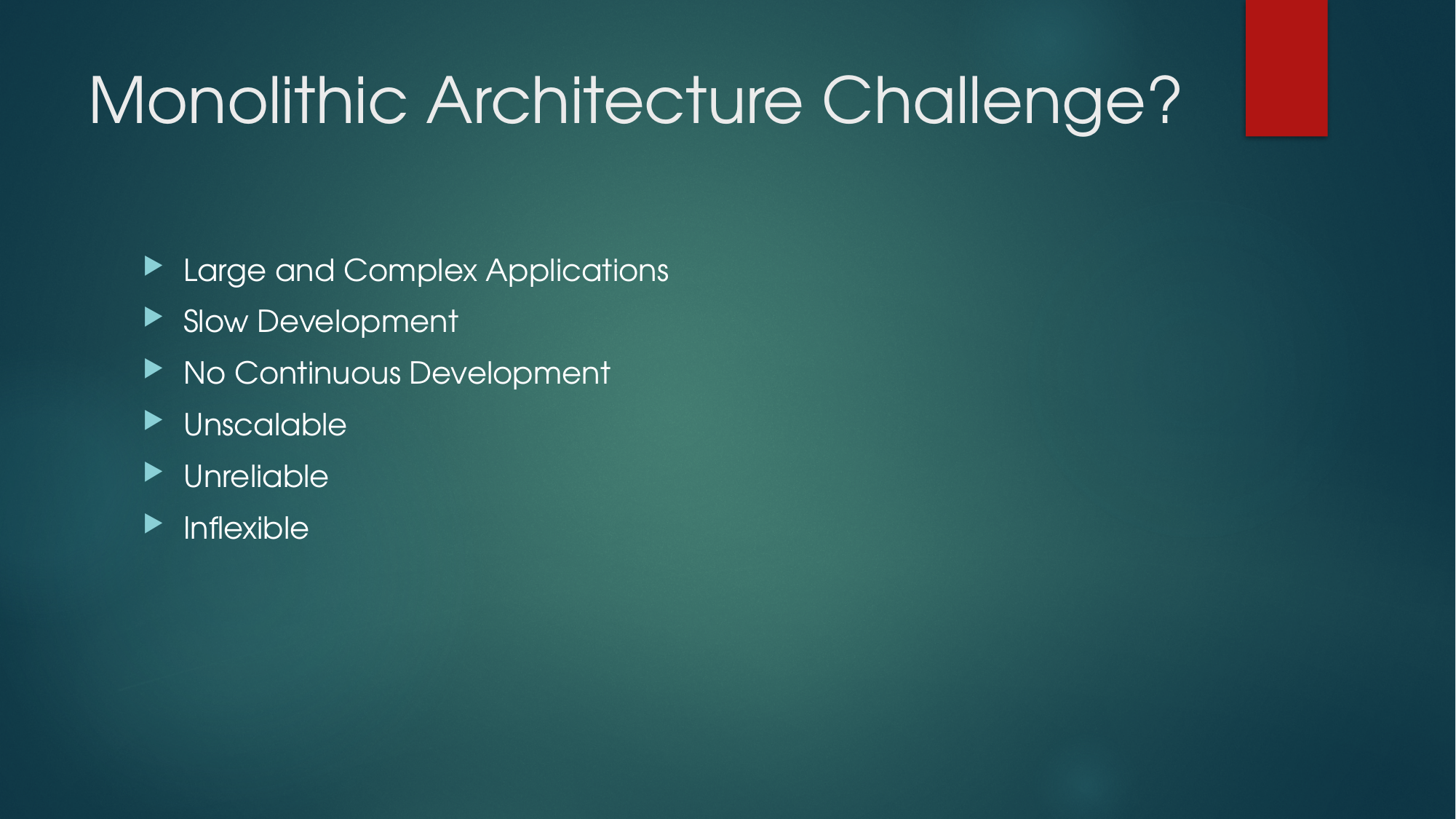

# Monolithic Architecture Challenge?
Large and Complex Applications
Slow Development
No Continuous Development
Unscalable
Unreliable
Inflexible